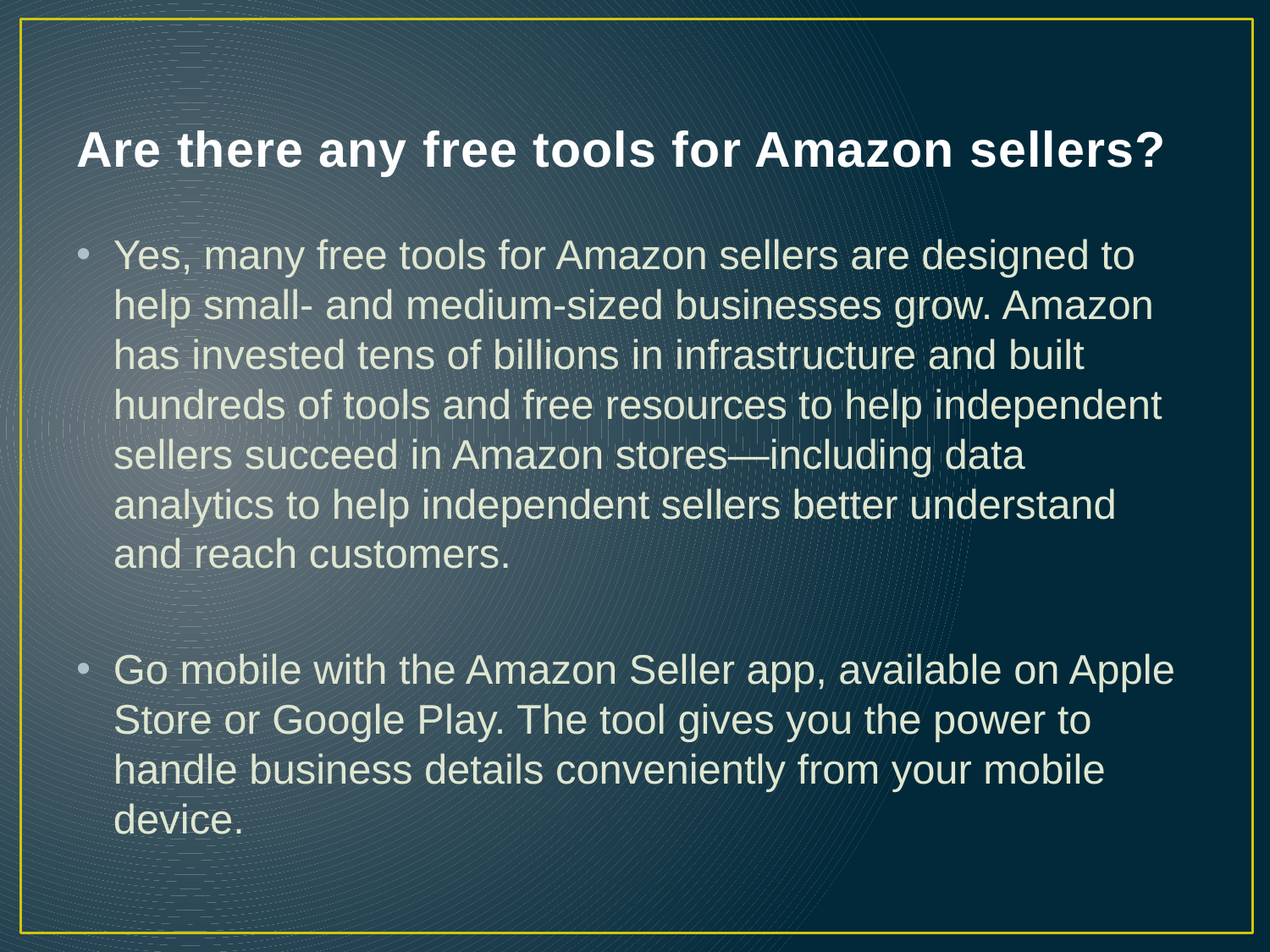

# Are there any free tools for Amazon sellers?
Yes, many free tools for Amazon sellers are designed to help small- and medium-sized businesses grow. Amazon has invested tens of billions in infrastructure and built hundreds of tools and free resources to help independent sellers succeed in Amazon stores—including data analytics to help independent sellers better understand and reach customers.

Go mobile with the Amazon Seller app, available on Apple Store or Google Play. The tool gives you the power to handle business details conveniently from your mobile device.